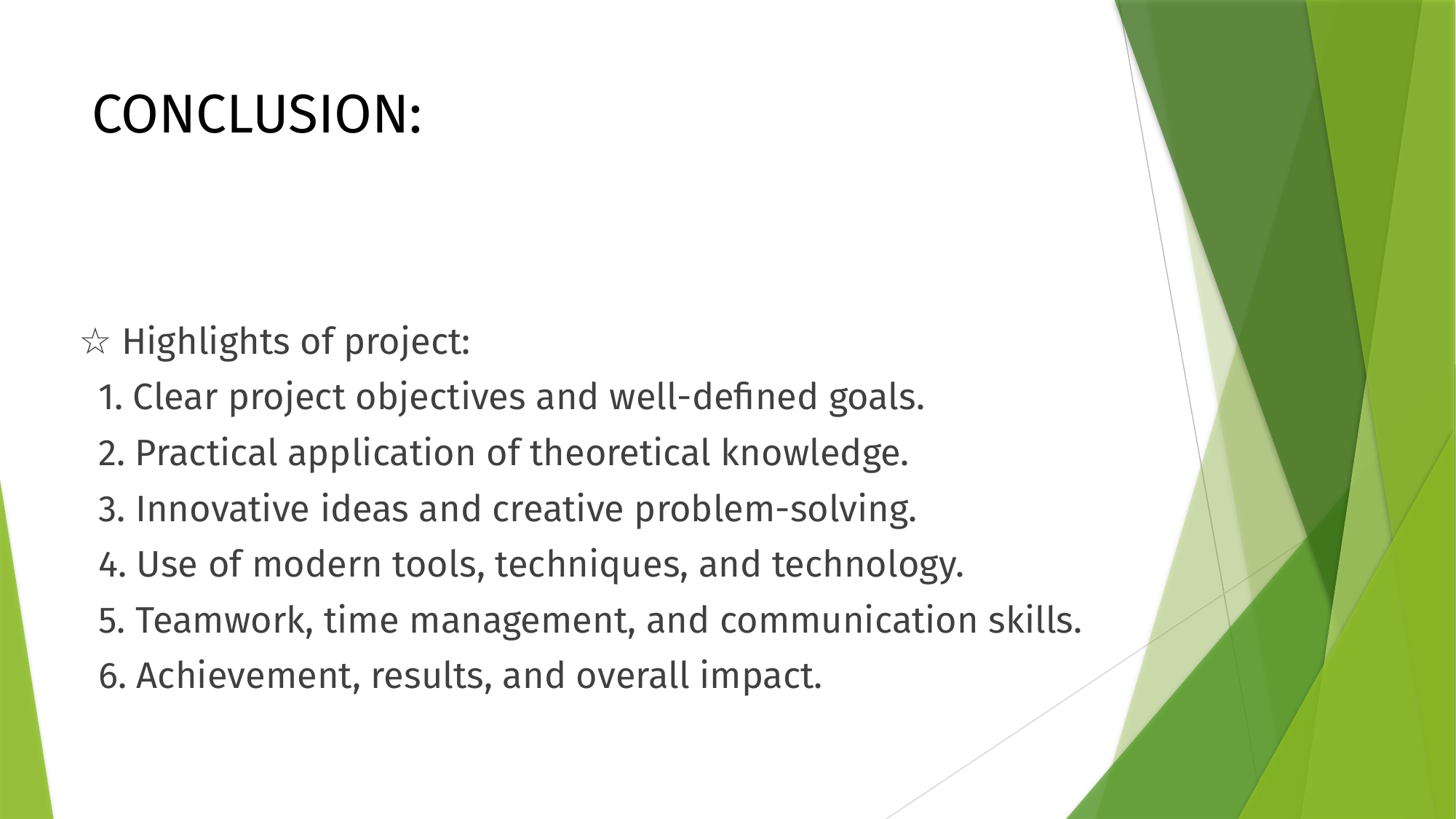

# CONCLUSION:
☆ Highlights of project:
  1. Clear project objectives and well-defined goals.
  2. Practical application of theoretical knowledge.
  3. Innovative ideas and creative problem-solving.
  4. Use of modern tools, techniques, and technology.
  5. Teamwork, time management, and communication skills.
  6. Achievement, results, and overall impact.